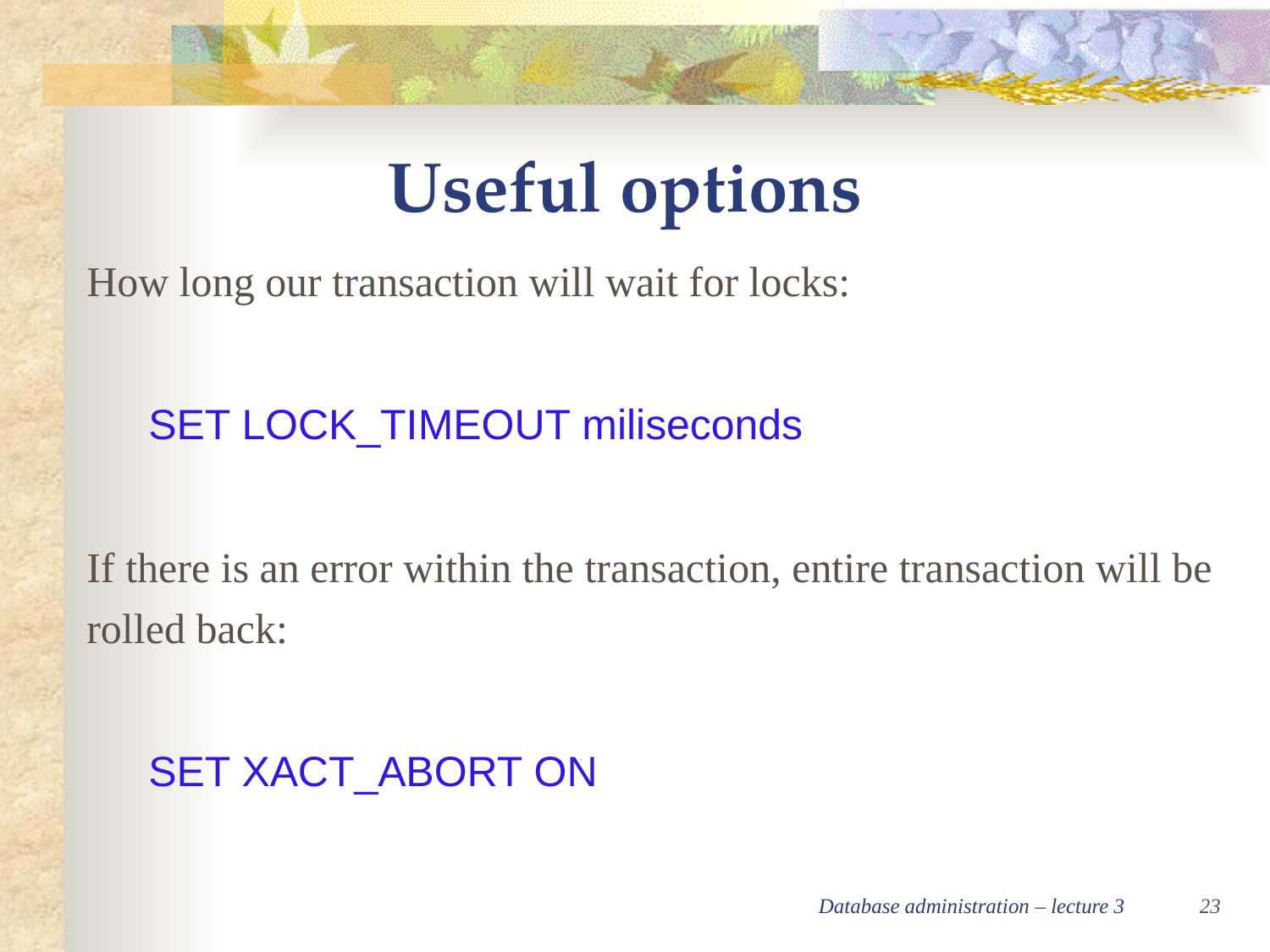

Useful options
How long our transaction will wait for locks:

	SET LOCK_TIMEOUT miliseconds

If there is an error within the transaction, entire transaction will be rolled back:

	SET XACT_ABORT ON